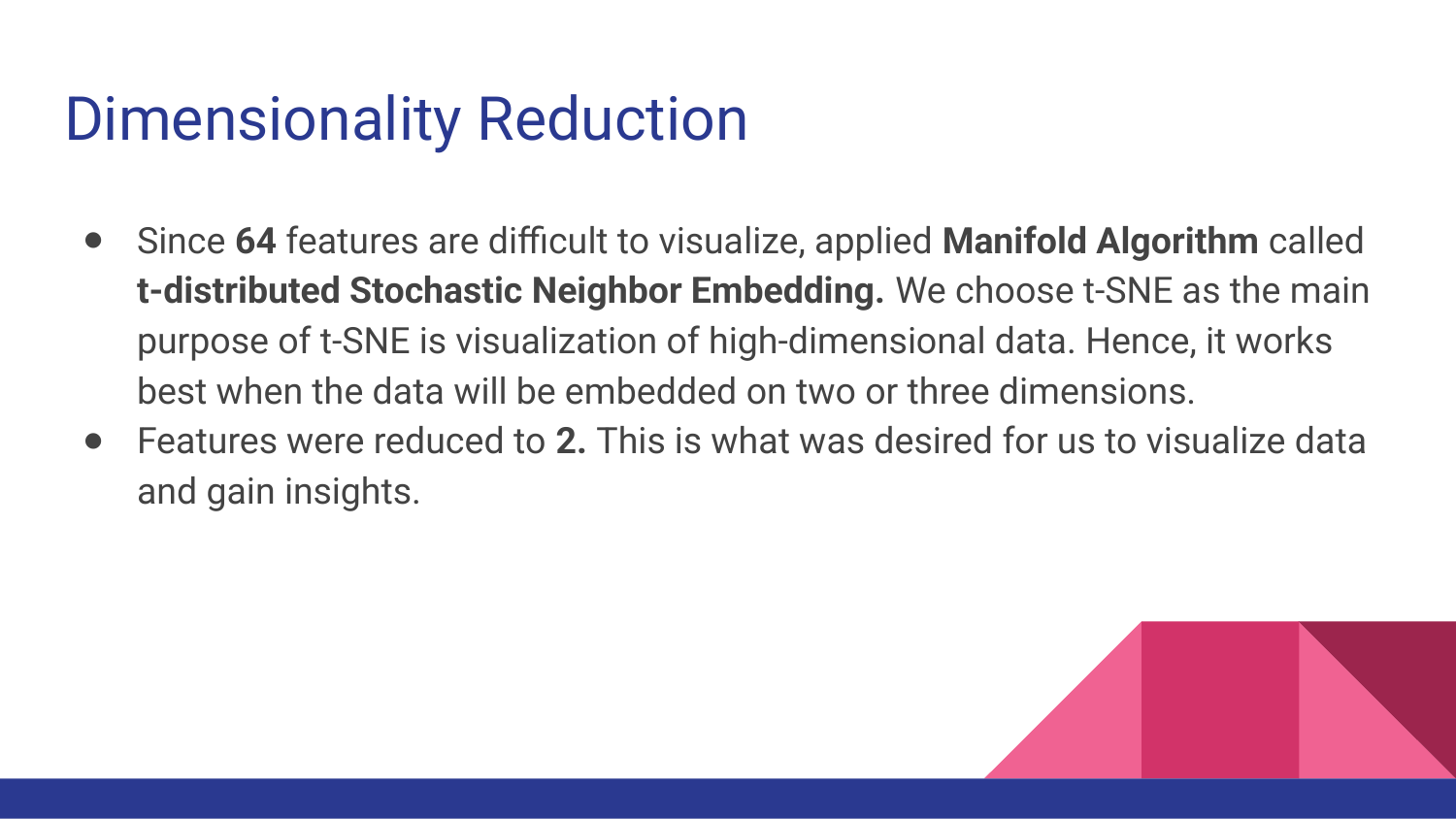

# Dimensionality Reduction

Since 64 features are difficult to visualize, applied Manifold Algorithm called t-distributed Stochastic Neighbor Embedding. We choose t-SNE as the main purpose of t-SNE is visualization of high-dimensional data. Hence, it works best when the data will be embedded on two or three dimensions.
Features were reduced to 2. This is what was desired for us to visualize data and gain insights.